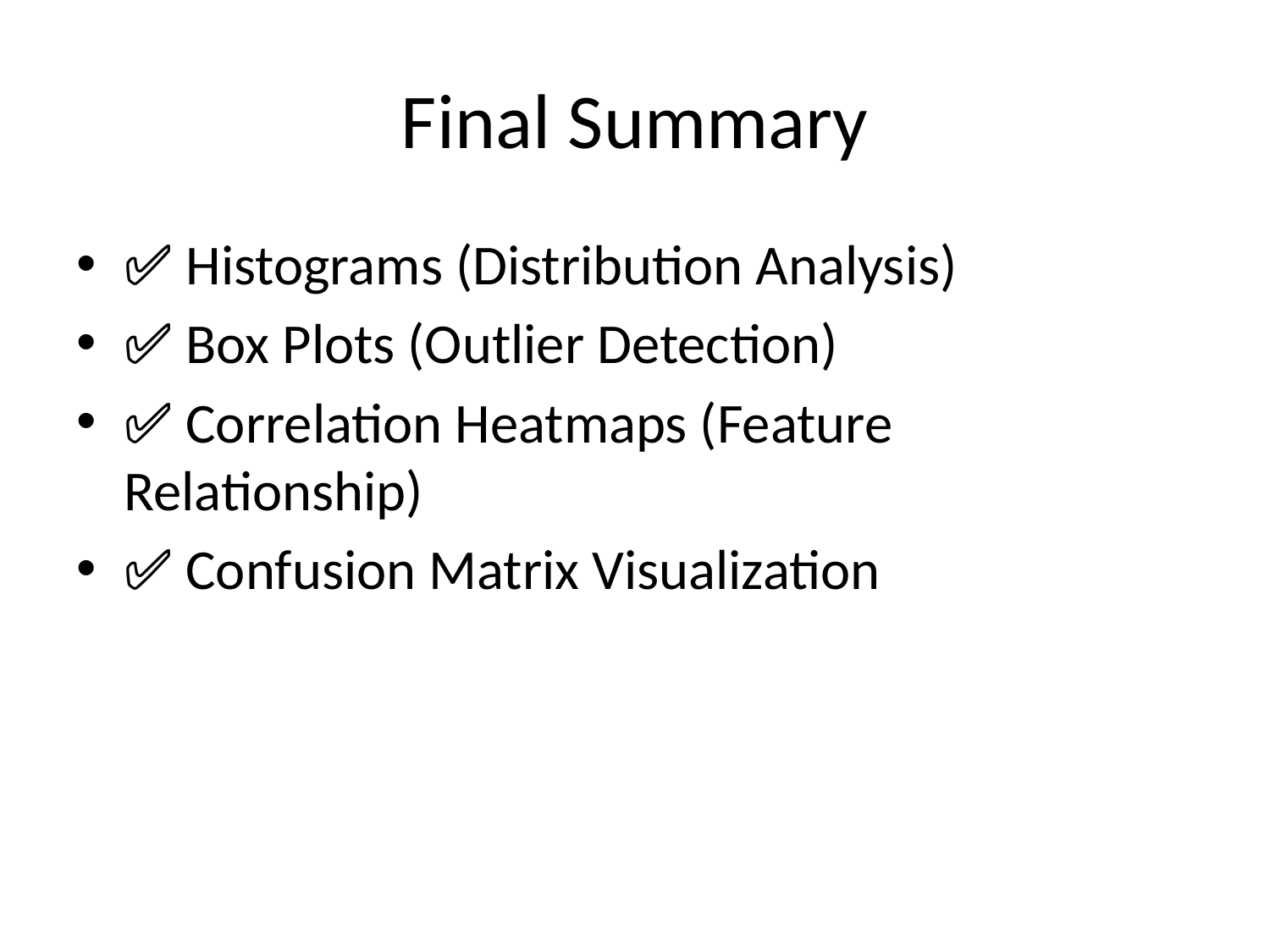

# Final Summary
✅ Histograms (Distribution Analysis)
✅ Box Plots (Outlier Detection)
✅ Correlation Heatmaps (Feature Relationship)
✅ Confusion Matrix Visualization